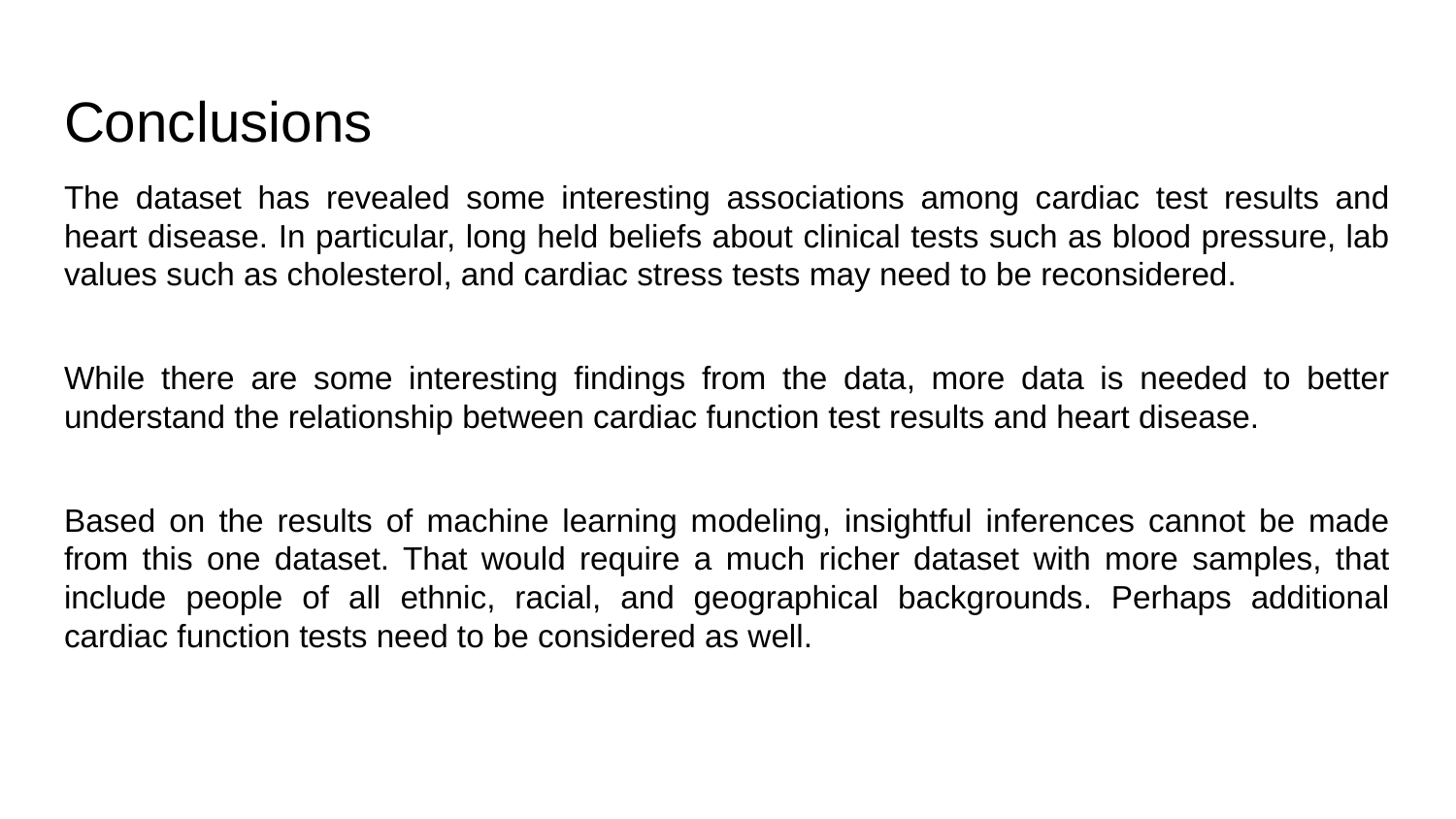

# Conclusions
The dataset has revealed some interesting associations among cardiac test results and heart disease. In particular, long held beliefs about clinical tests such as blood pressure, lab values such as cholesterol, and cardiac stress tests may need to be reconsidered.
While there are some interesting findings from the data, more data is needed to better understand the relationship between cardiac function test results and heart disease.
Based on the results of machine learning modeling, insightful inferences cannot be made from this one dataset. That would require a much richer dataset with more samples, that include people of all ethnic, racial, and geographical backgrounds. Perhaps additional cardiac function tests need to be considered as well.